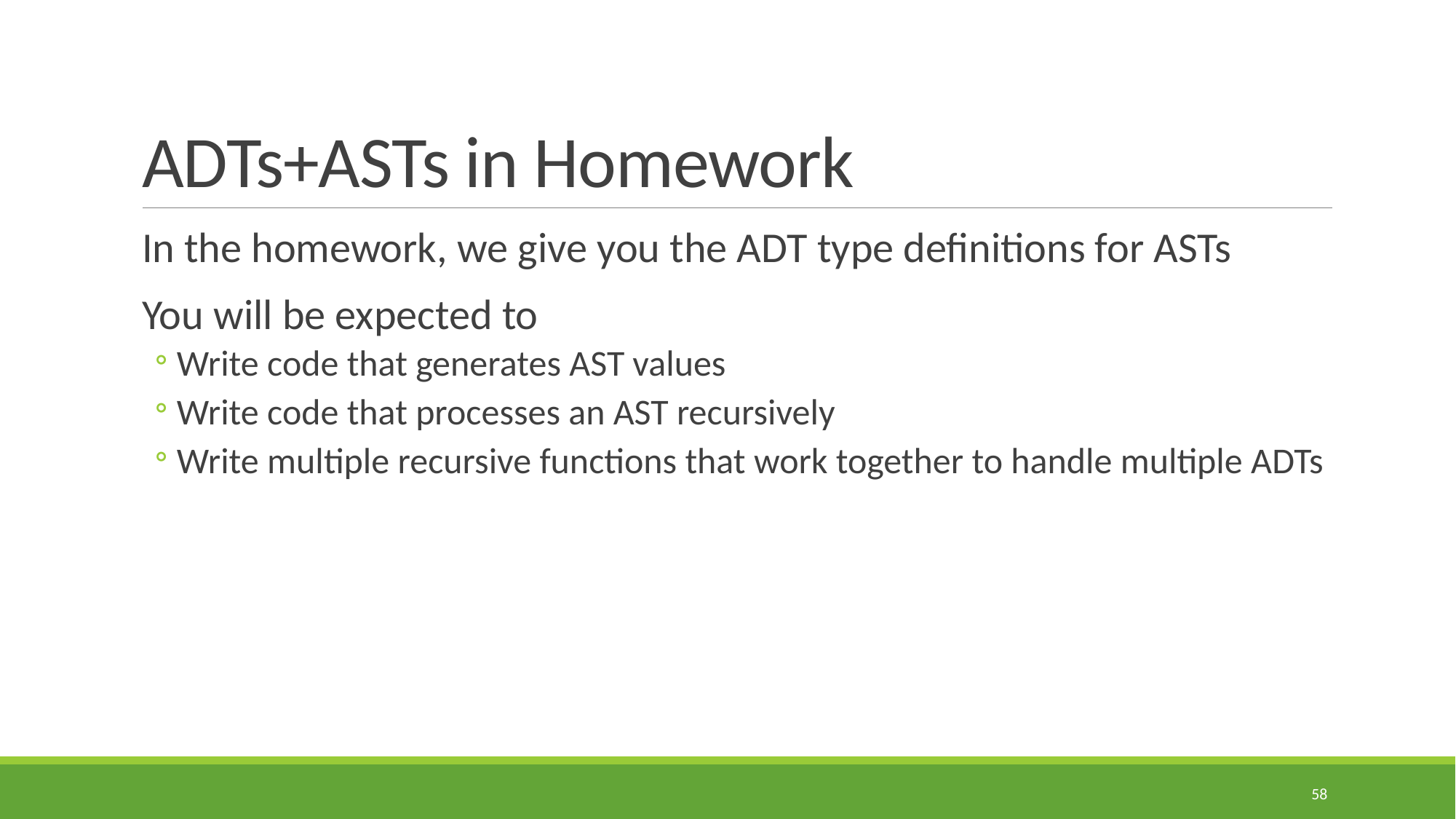

# ADTs+ASTs in Homework
In the homework, we give you the ADT type definitions for ASTs
You will be expected to
Write code that generates AST values
Write code that processes an AST recursively
Write multiple recursive functions that work together to handle multiple ADTs
58